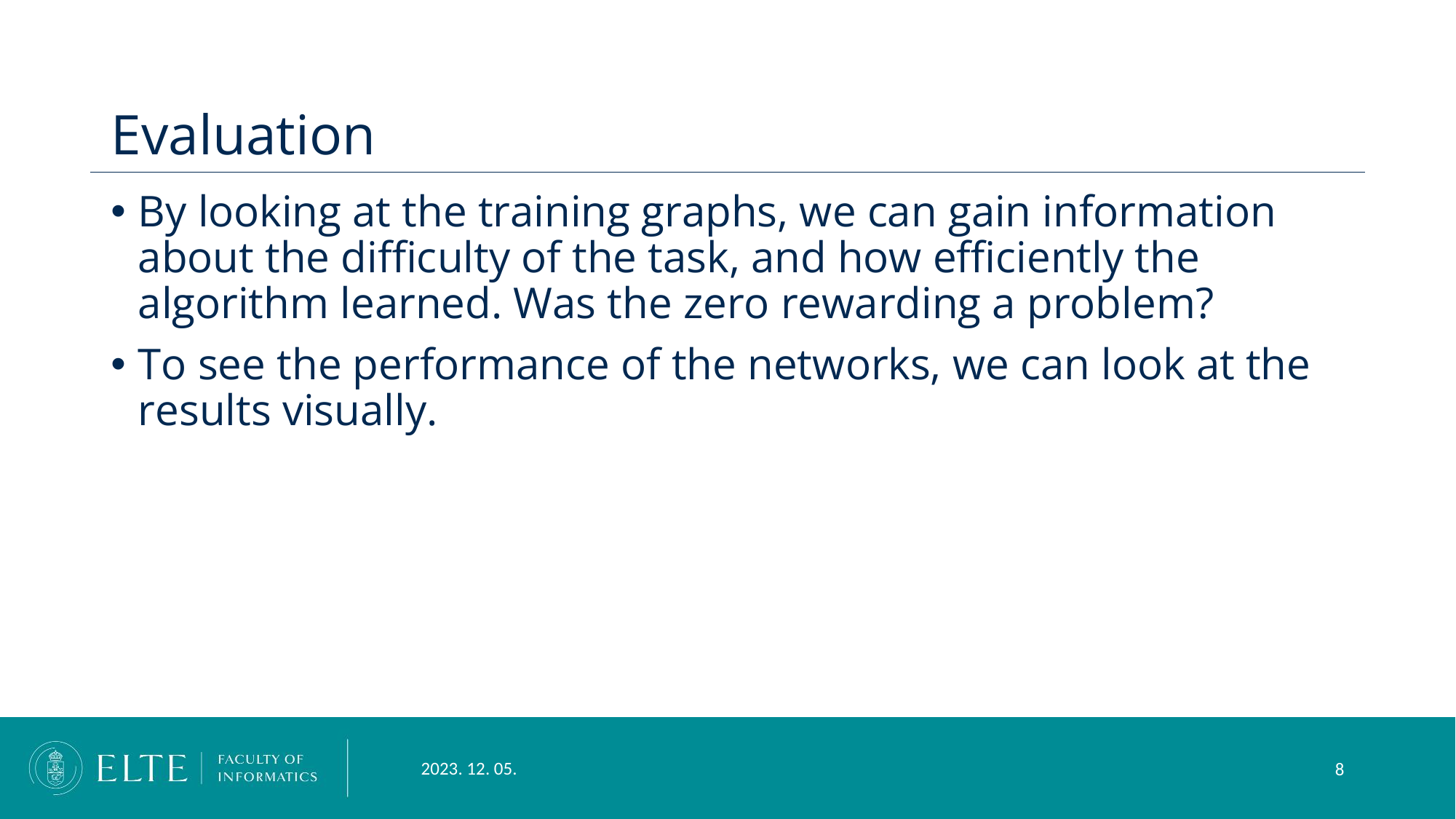

# Evaluation
By looking at the training graphs, we can gain information about the difficulty of the task, and how efficiently the algorithm learned. Was the zero rewarding a problem?
To see the performance of the networks, we can look at the results visually.
2023. 12. 05.

8